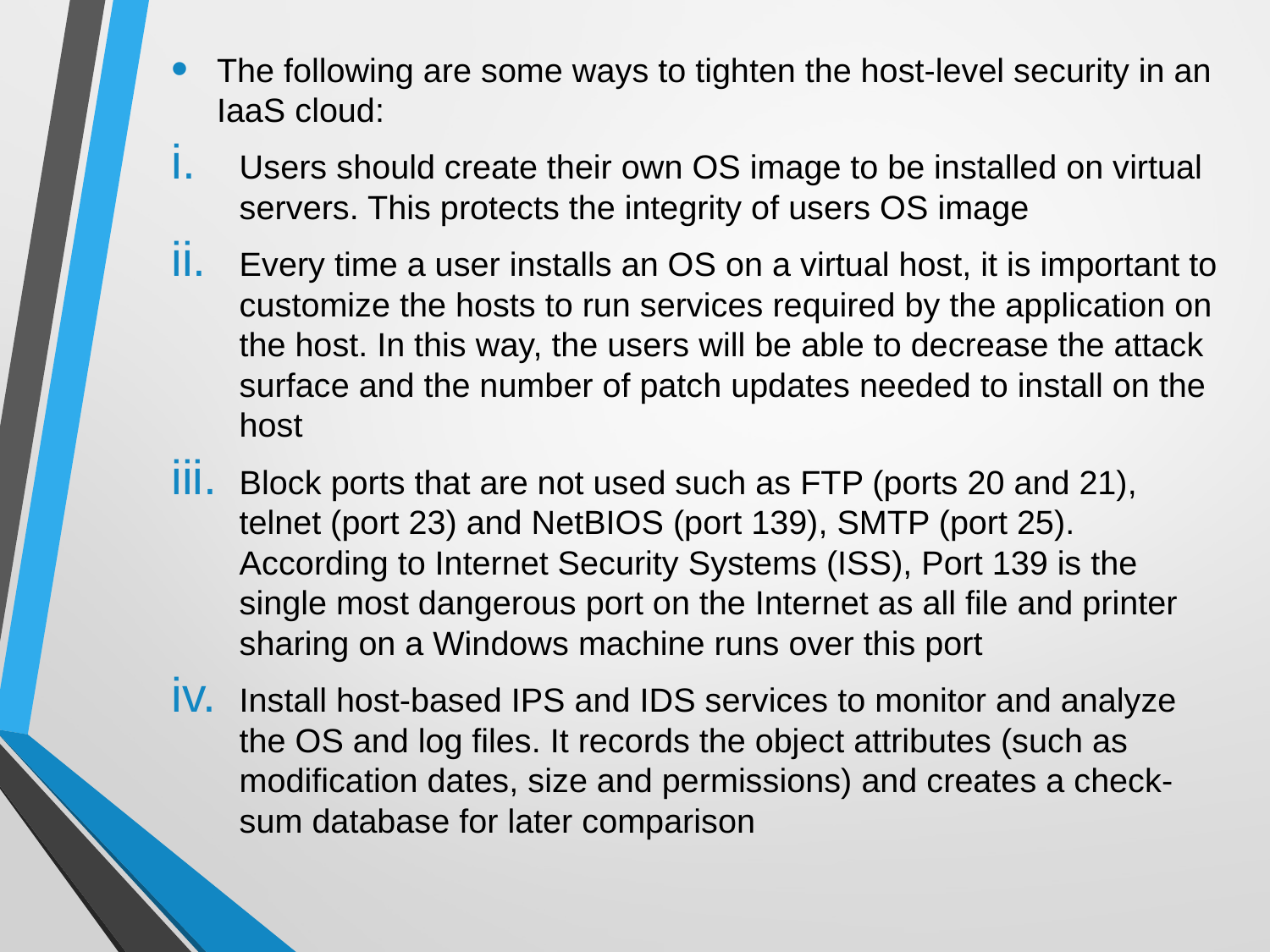

The following are some ways to tighten the host-level security in an IaaS cloud:
Users should create their own OS image to be installed on virtual servers. This protects the integrity of users OS image
Every time a user installs an OS on a virtual host, it is important to customize the hosts to run services required by the application on the host. In this way, the users will be able to decrease the attack surface and the number of patch updates needed to install on the host
Block ports that are not used such as FTP (ports 20 and 21), telnet (port 23) and NetBIOS (port 139), SMTP (port 25). According to Internet Security Systems (ISS), Port 139 is the single most dangerous port on the Internet as all file and printer sharing on a Windows machine runs over this port
Install host-based IPS and IDS services to monitor and analyze the OS and log files. It records the object attributes (such as modification dates, size and permissions) and creates a check-sum database for later comparison